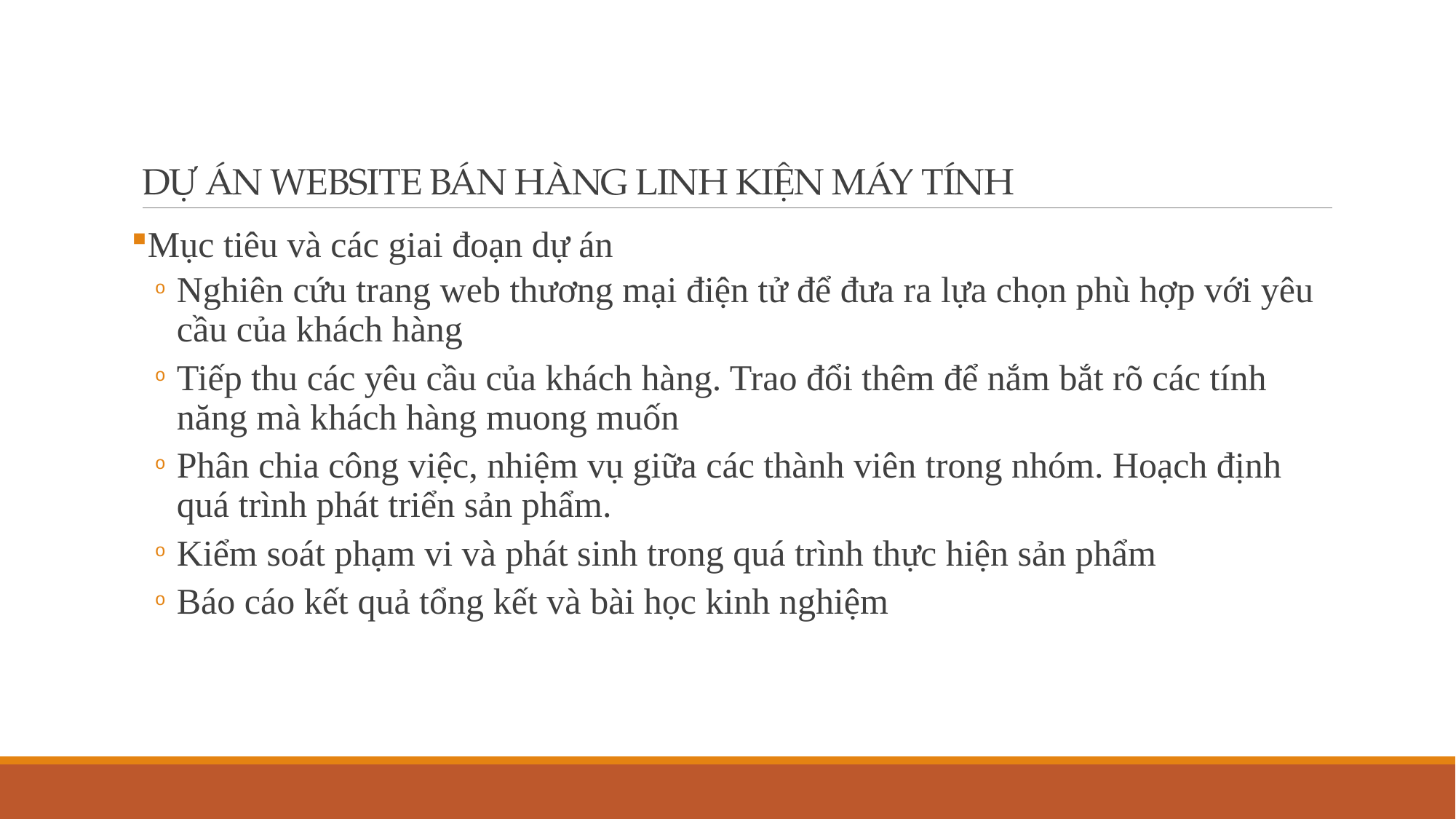

# DỰ ÁN WEBSITE BÁN HÀNG LINH KIỆN MÁY TÍNH
Mục tiêu và các giai đoạn dự án
Nghiên cứu trang web thương mại điện tử để đưa ra lựa chọn phù hợp với yêu cầu của khách hàng
Tiếp thu các yêu cầu của khách hàng. Trao đổi thêm để nắm bắt rõ các tính năng mà khách hàng muong muốn
Phân chia công việc, nhiệm vụ giữa các thành viên trong nhóm. Hoạch định quá trình phát triển sản phẩm.
Kiểm soát phạm vi và phát sinh trong quá trình thực hiện sản phẩm
Báo cáo kết quả tổng kết và bài học kinh nghiệm